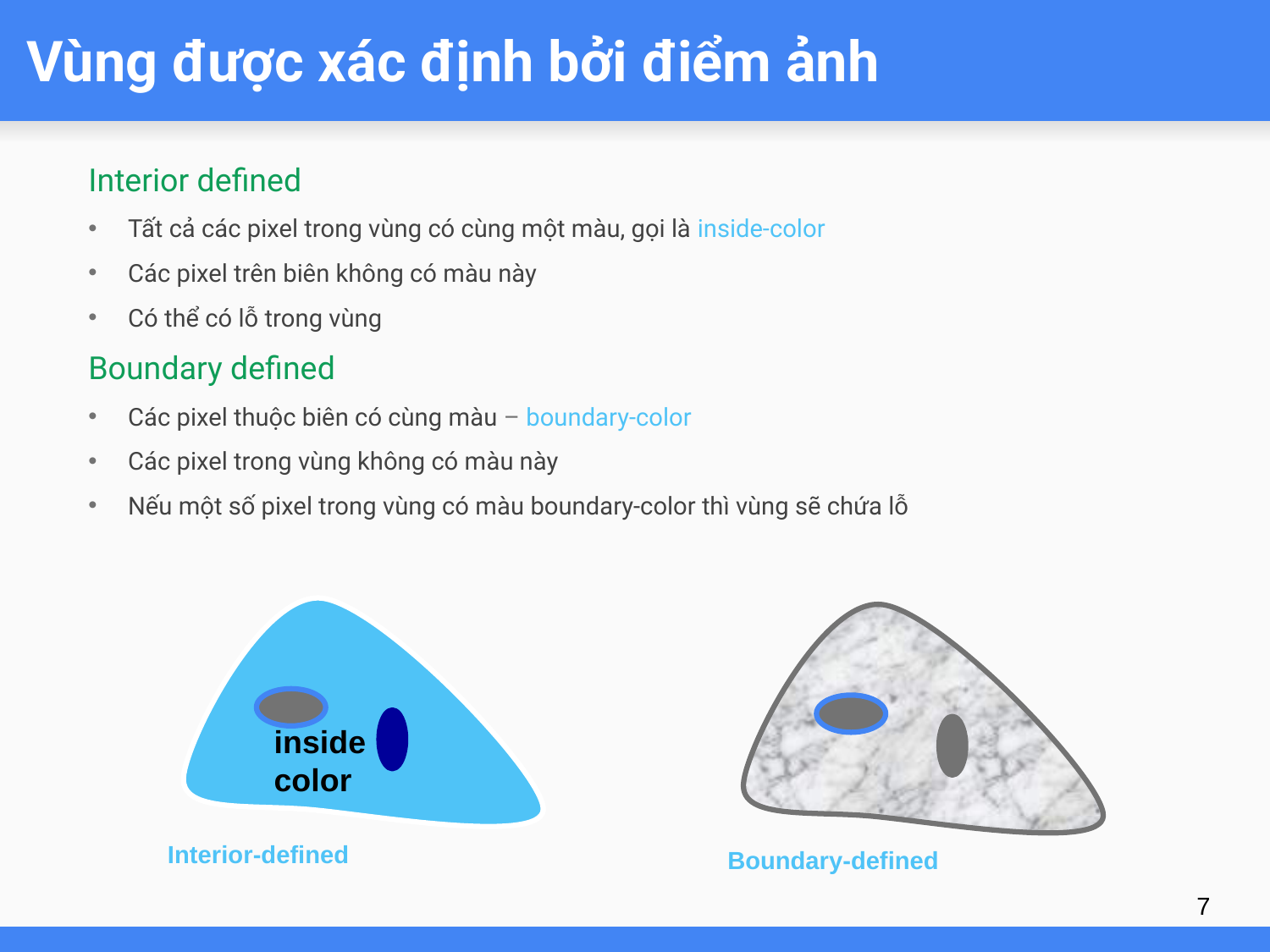

# Vùng được xác định bởi điểm ảnh
Interior defined
Tất cả các pixel trong vùng có cùng một màu, gọi là inside-color
Các pixel trên biên không có màu này
Có thể có lỗ trong vùng
Boundary defined
Các pixel thuộc biên có cùng màu – boundary-color
Các pixel trong vùng không có màu này
Nếu một số pixel trong vùng có màu boundary-color thì vùng sẽ chứa lỗ

Interior-defined

Boundary-defined
inside color
7